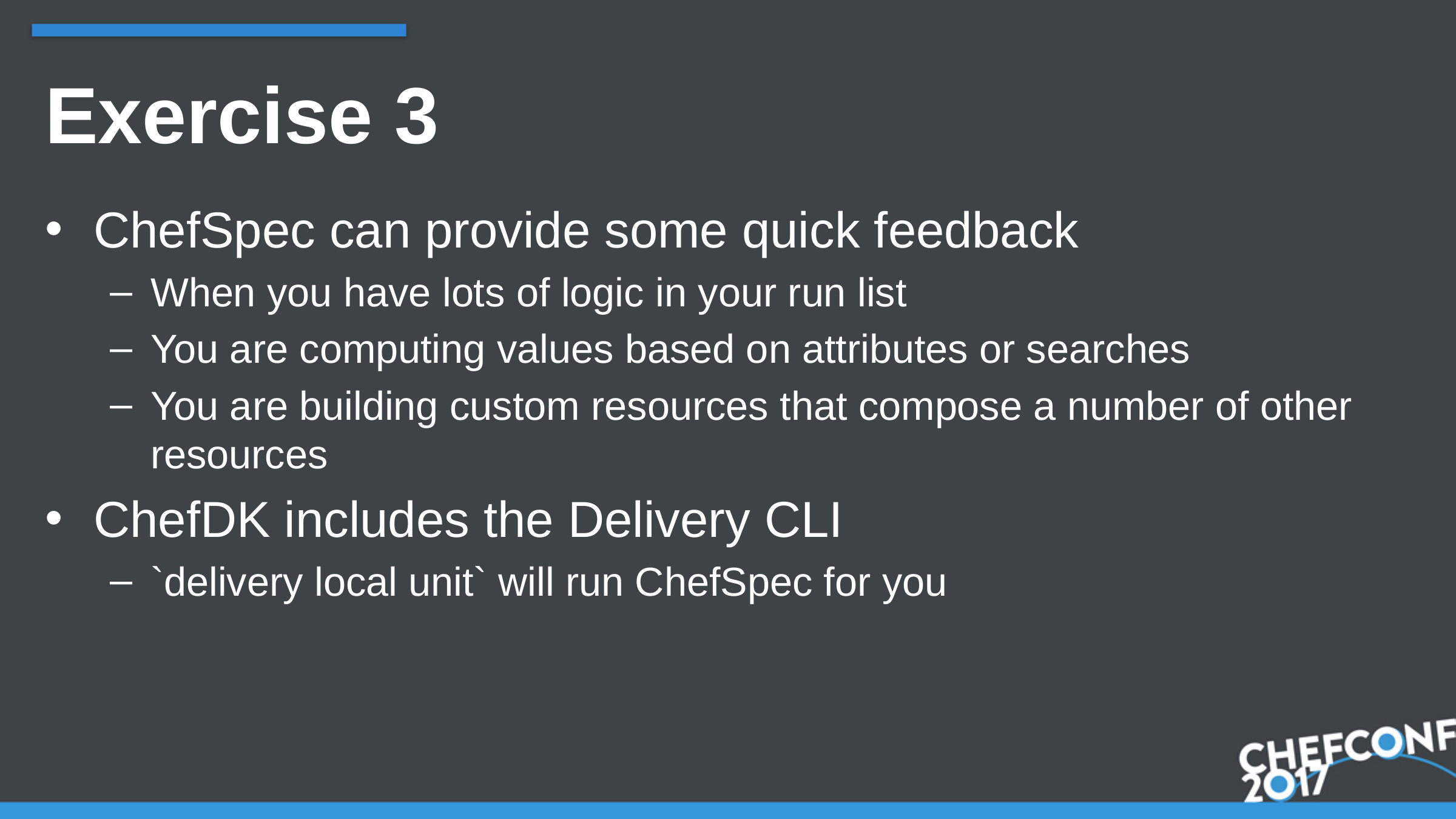

# Exercise 3
ChefSpec can provide some quick feedback
When you have lots of logic in your run list
You are computing values based on attributes or searches
You are building custom resources that compose a number of other resources
ChefDK includes the Delivery CLI
`delivery local unit` will run ChefSpec for you